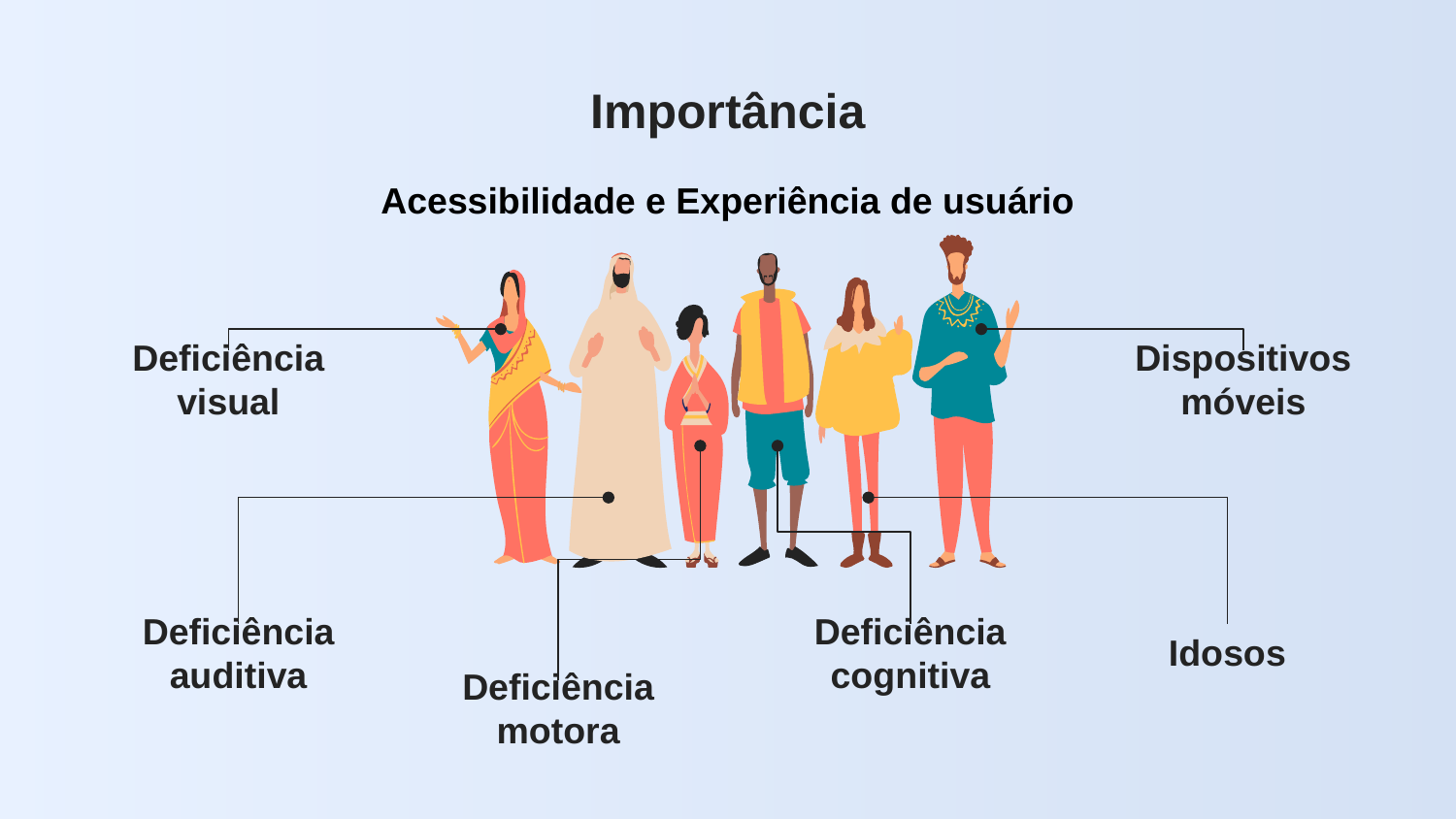

# Importância
Acessibilidade e Experiência de usuário

Dispositivos móveis
Deficiência visual

Idosos
Deficiência auditiva
Deficiência cognitiva
Deficiência motora